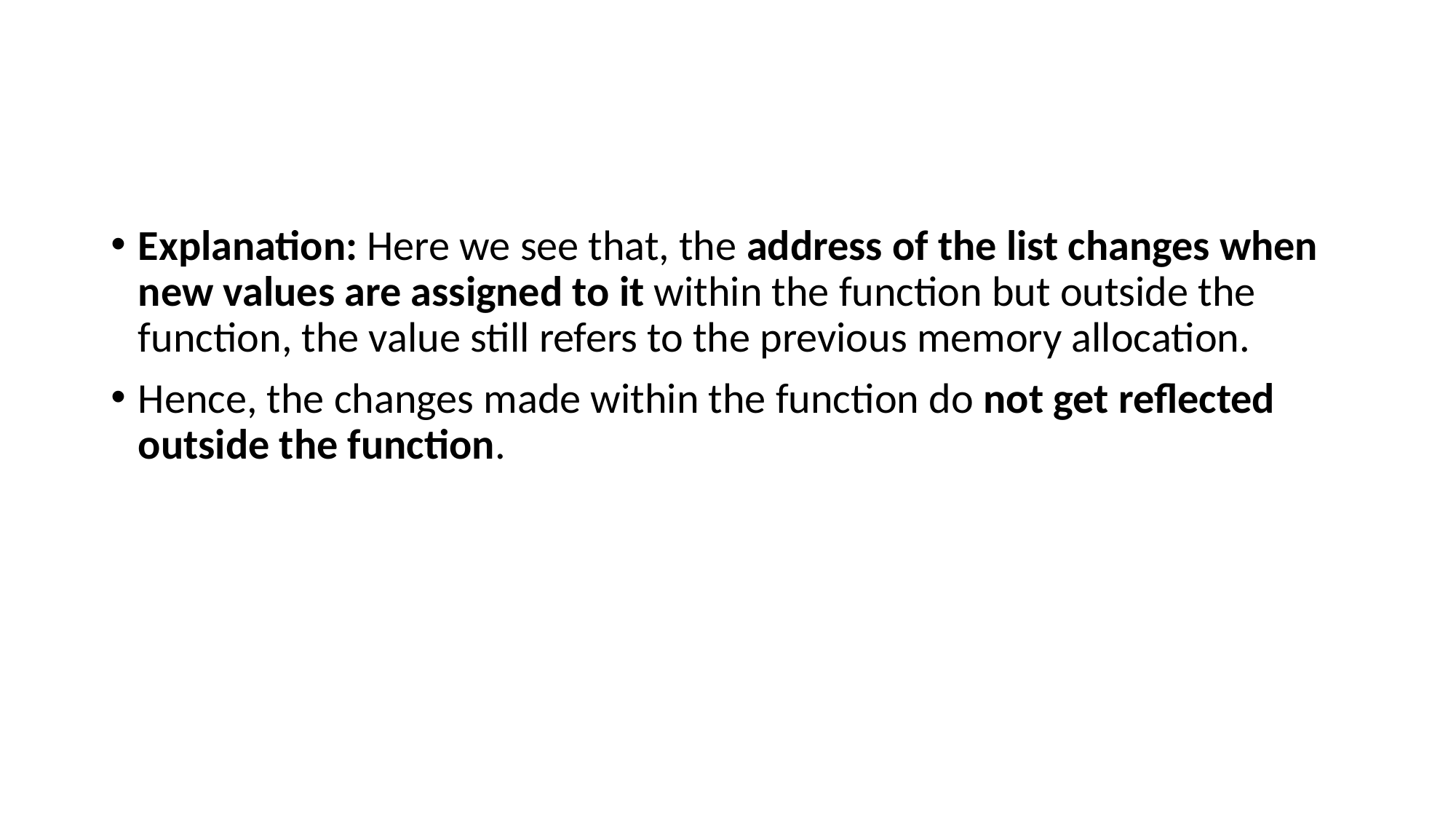

#
Explanation: Here we see that, the address of the list changes when new values are assigned to it within the function but outside the function, the value still refers to the previous memory allocation.
Hence, the changes made within the function do not get reflected outside the function.